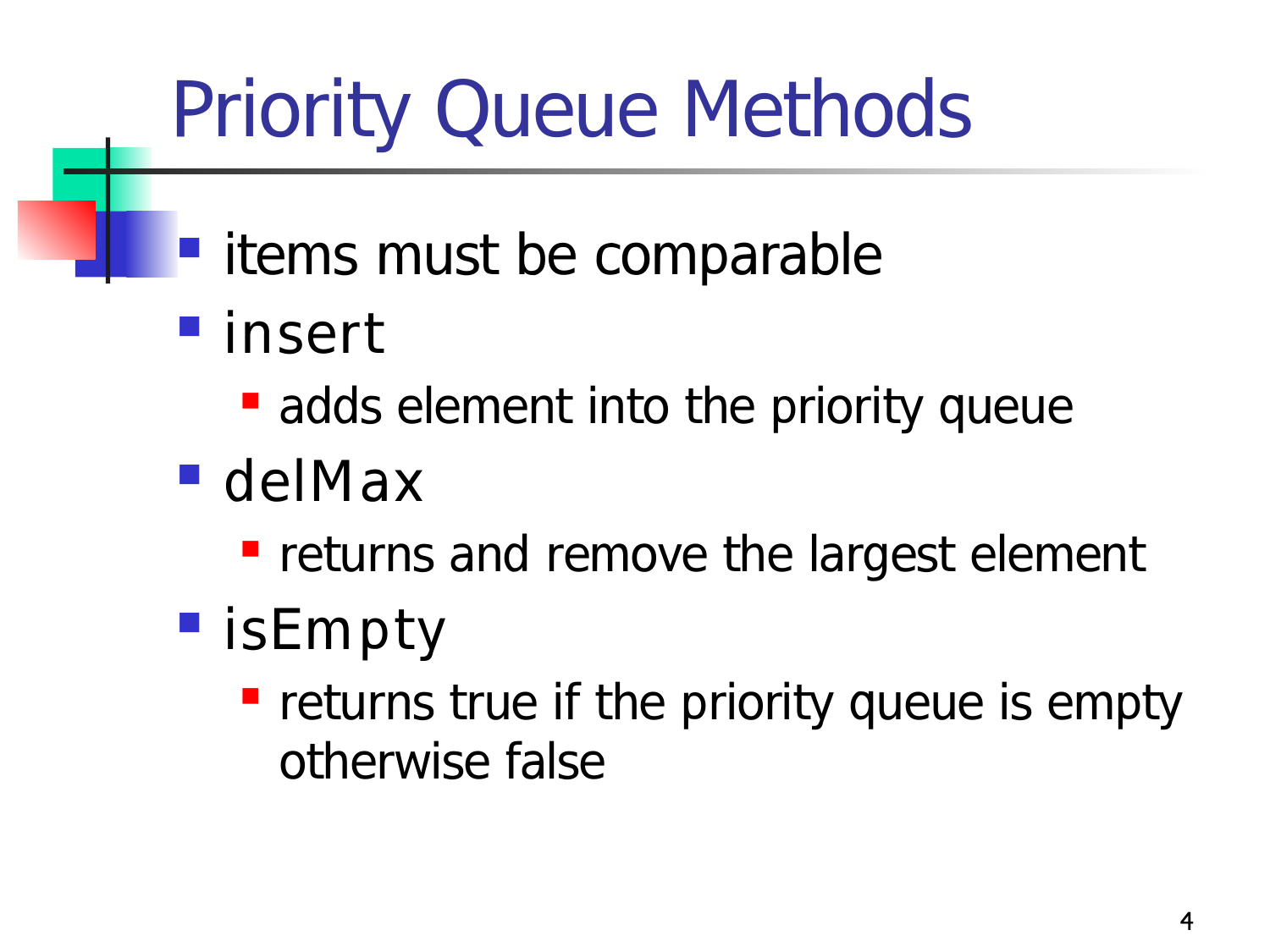

# Priority Queue Methods
items must be comparable
insert
adds element into the priority queue
delMax
returns and remove the largest element
isEmpty
returns true if the priority queue is empty otherwise false
4